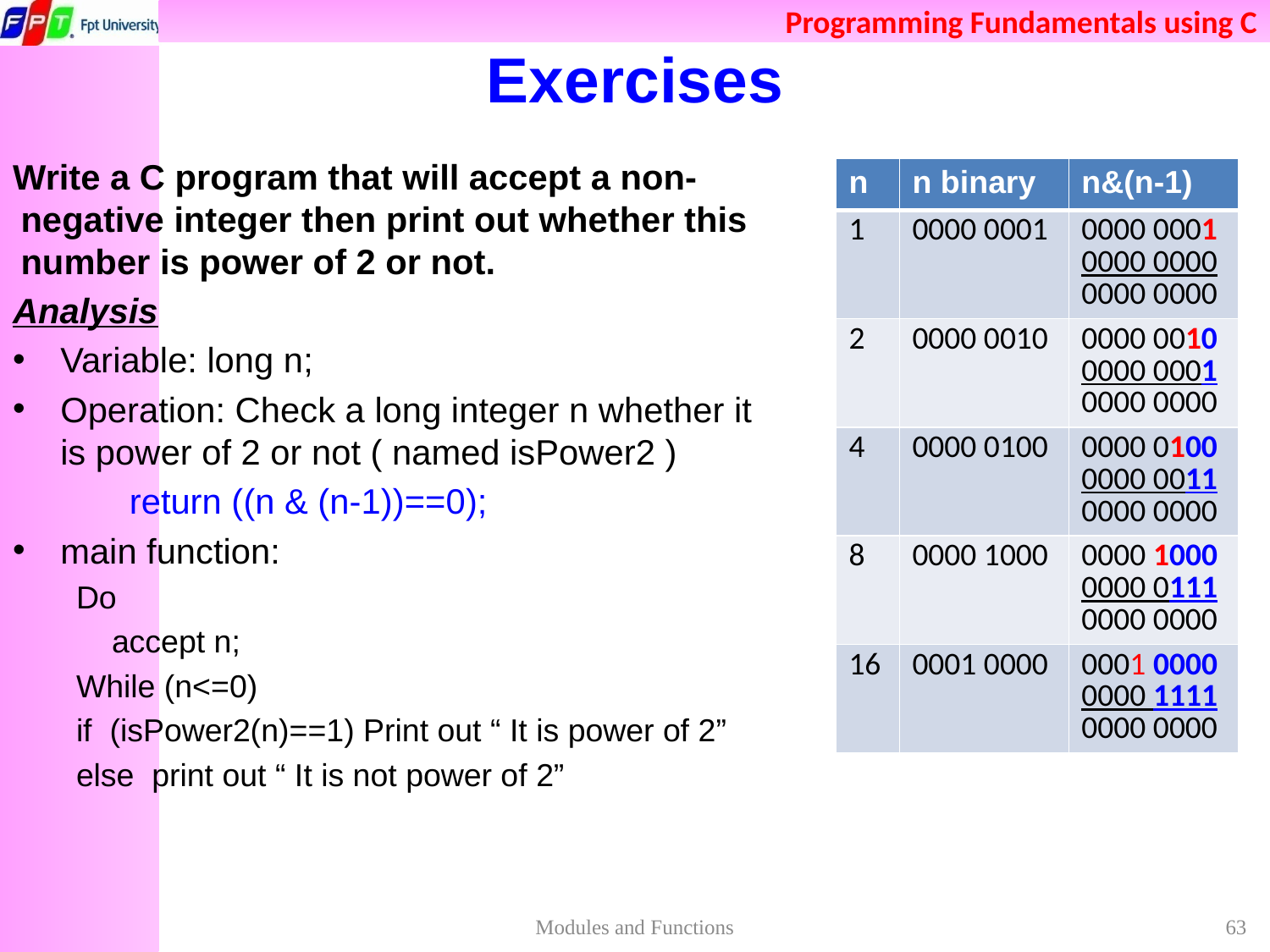

# Exercises
Write a C program that will accept a non-negative integer then print out whether this number is power of 2 or not.
Analysis
Variable: long n;
Operation: Check a long integer n whether it is power of 2 or not ( named isPower2 )
            return ((n & (n-1))==0);
main function:
Do
    accept n;
While (n<=0)
if  (isPower2(n)==1) Print out “ It is power of 2”
else  print out “ It is not power of 2”

| n | n binary | n&(n-1) |
| --- | --- | --- |
| 1 | 0000 0001 | 0000 0001 0000 0000 0000 0000 |
| 2 | 0000 0010 | 0000 0010 0000 0001 0000 0000 |
| 4 | 0000 0100 | 0000 0100 0000 0011 0000 0000 |
| 8 | 0000 1000 | 0000 1000 0000 0111 0000 0000 |
| 16 | 0001 0000 | 0001 0000 0000 1111 0000 0000 |
Modules and Functions
63